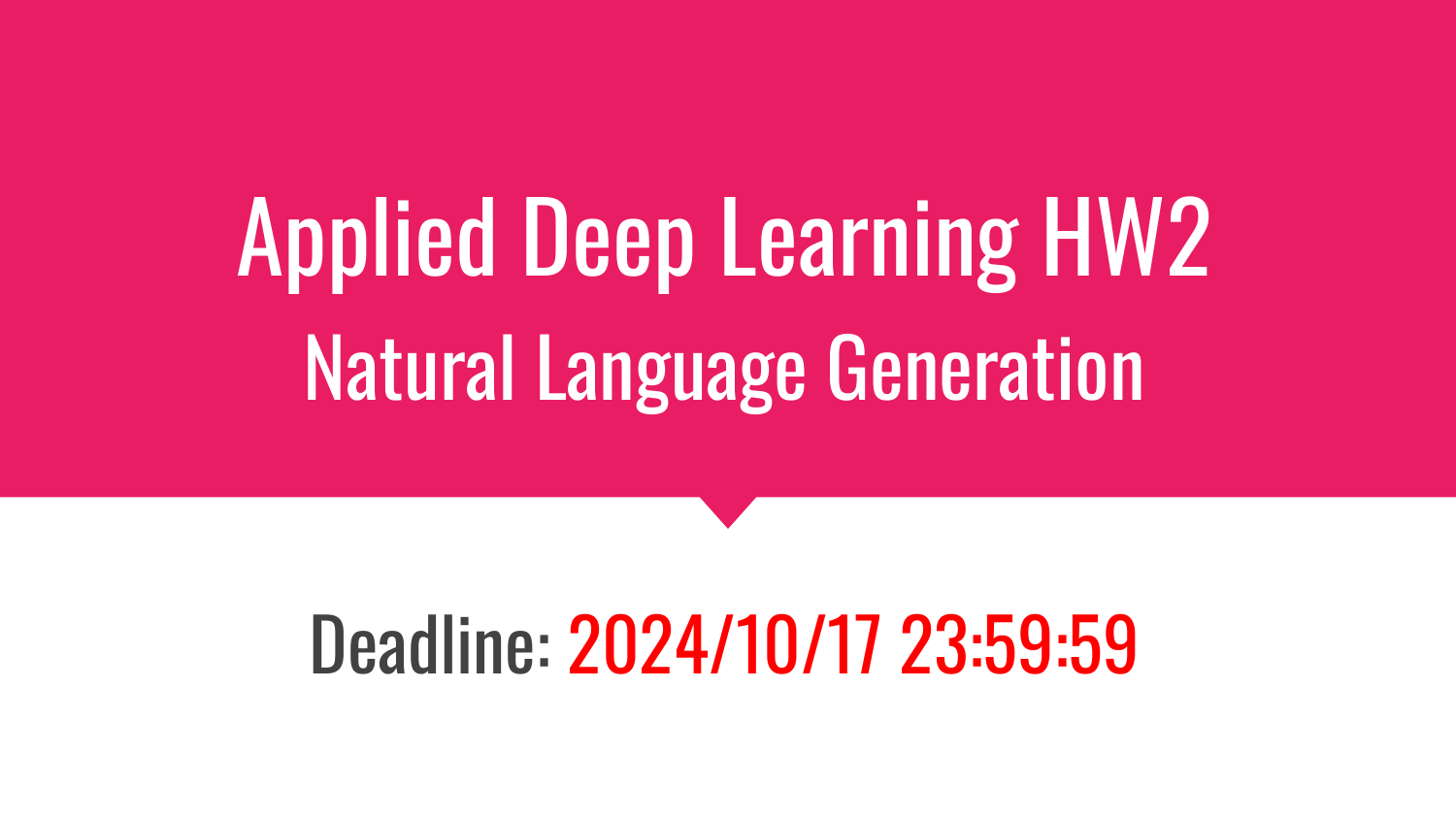

# Applied Deep Learning HW2
Natural Language Generation
Deadline: 2024/10/17 23:59:59